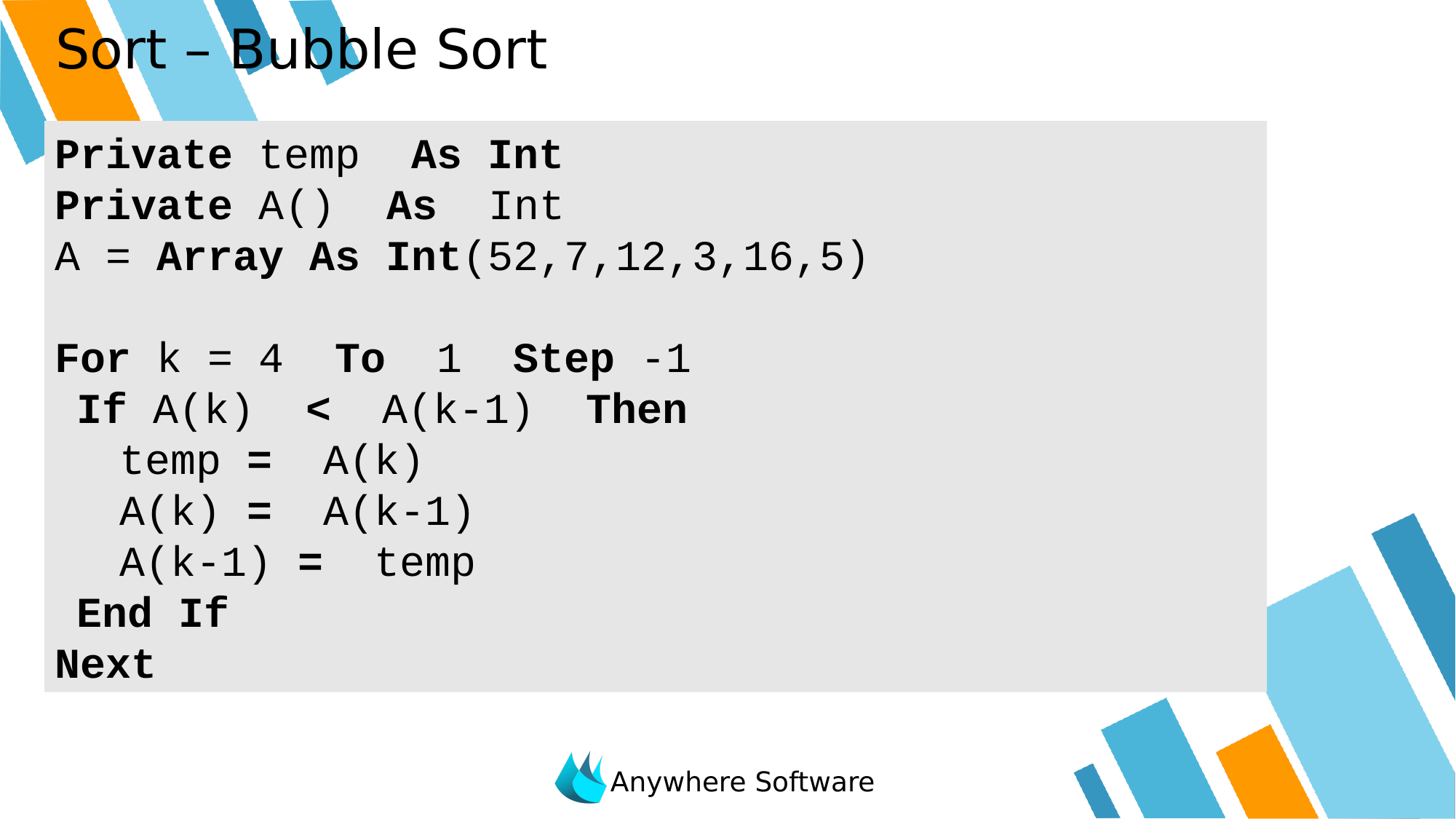

Sort – Bubble Sort
Private temp  As Int
Private A()  As  Int
A = Array As Int(52,7,12,3,16,5)

For k = 4  To  1  Step -1
	If A(k)  <  A(k-1)  Then
		temp =  A(k)
		A(k) =  A(k-1)
		A(k-1) =  temp
	End If
Next